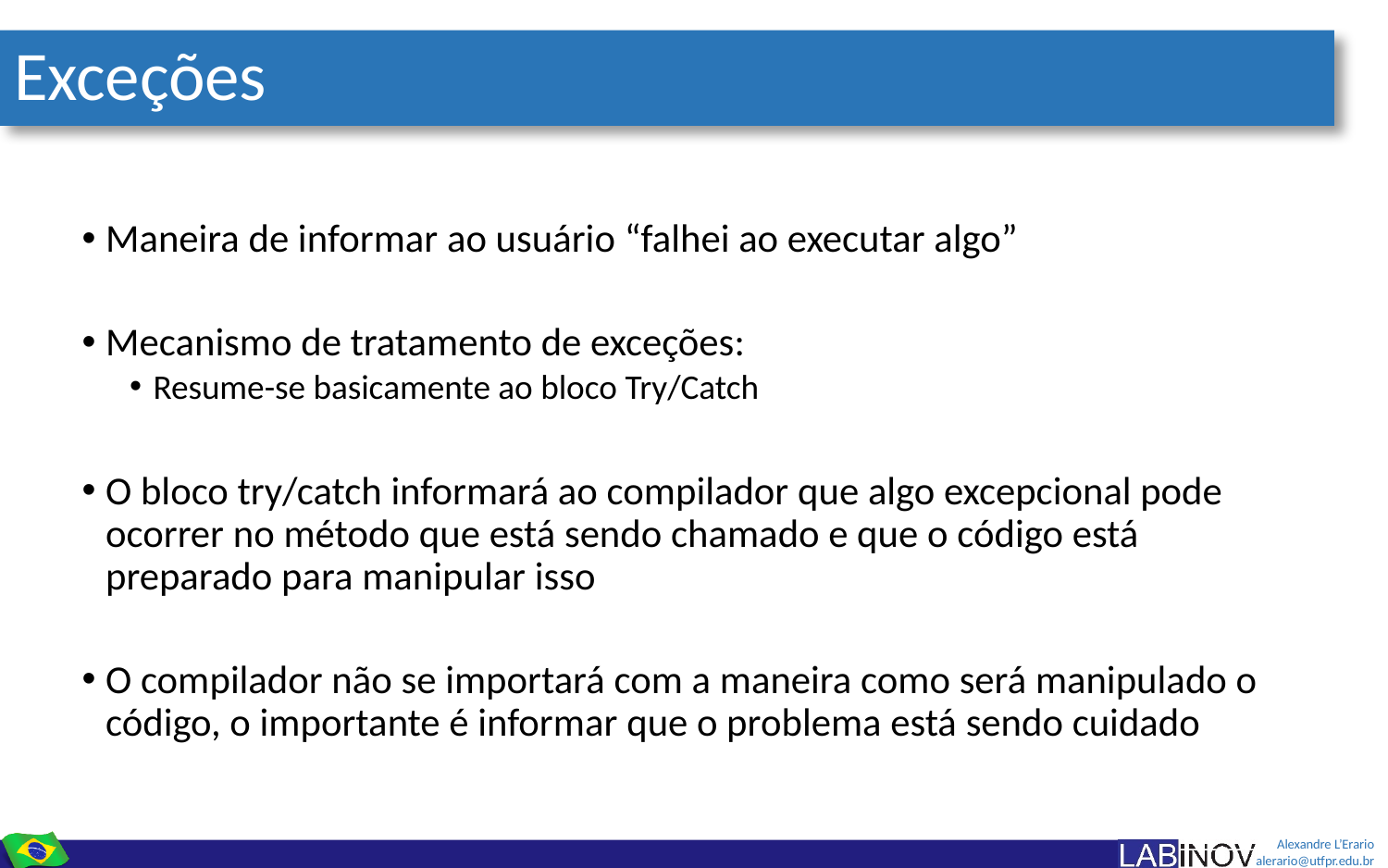

# Exceções
Maneira de informar ao usuário “falhei ao executar algo”

Mecanismo de tratamento de exceções:
Resume-se basicamente ao bloco Try/Catch

O bloco try/catch informará ao compilador que algo excepcional pode ocorrer no método que está sendo chamado e que o código está preparado para manipular isso

O compilador não se importará com a maneira como será manipulado o código, o importante é informar que o problema está sendo cuidado